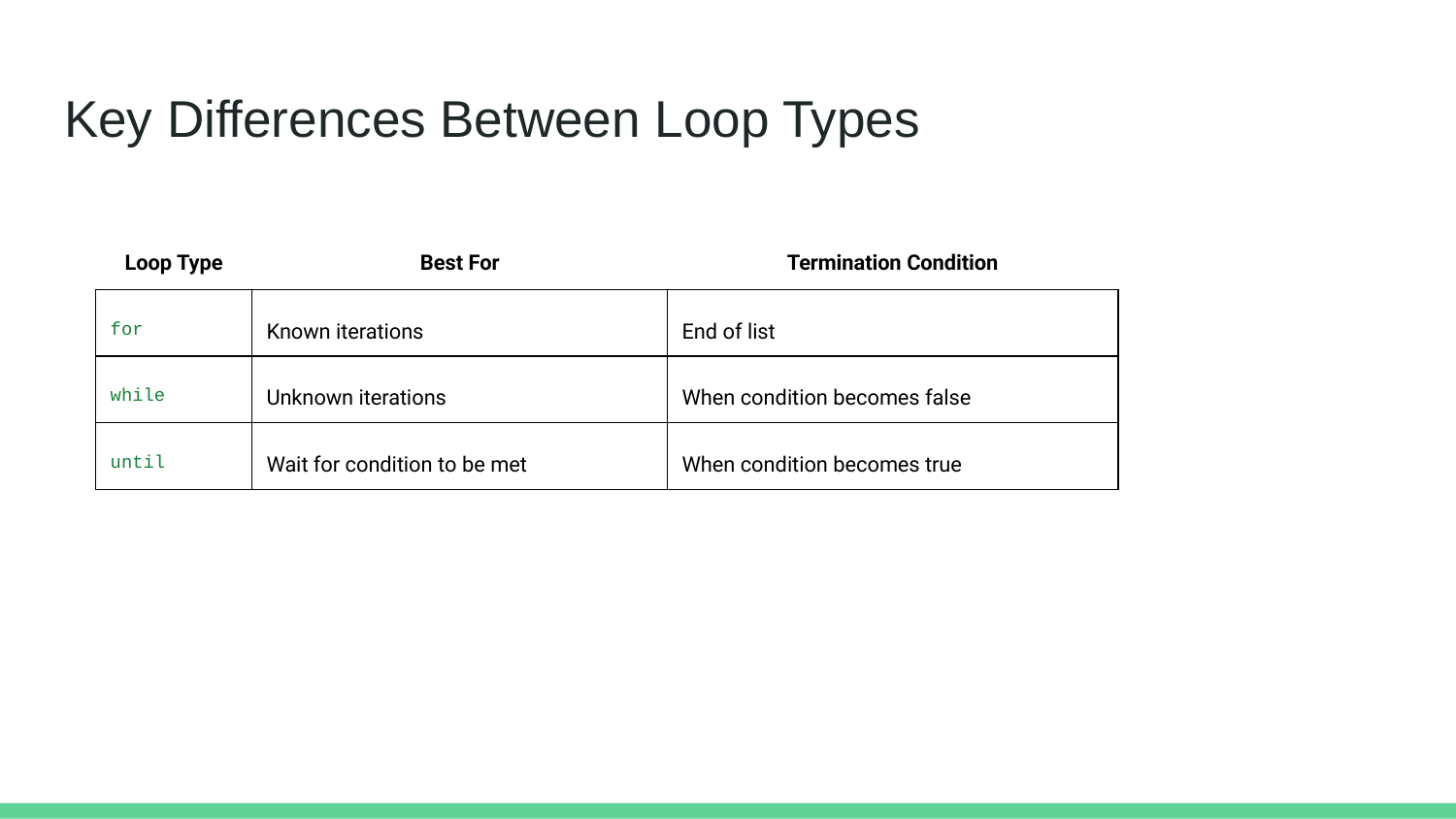

# Key Differences Between Loop Types
| Loop Type | Best For | Termination Condition |
| --- | --- | --- |
| for | Known iterations | End of list |
| while | Unknown iterations | When condition becomes false |
| until | Wait for condition to be met | When condition becomes true |